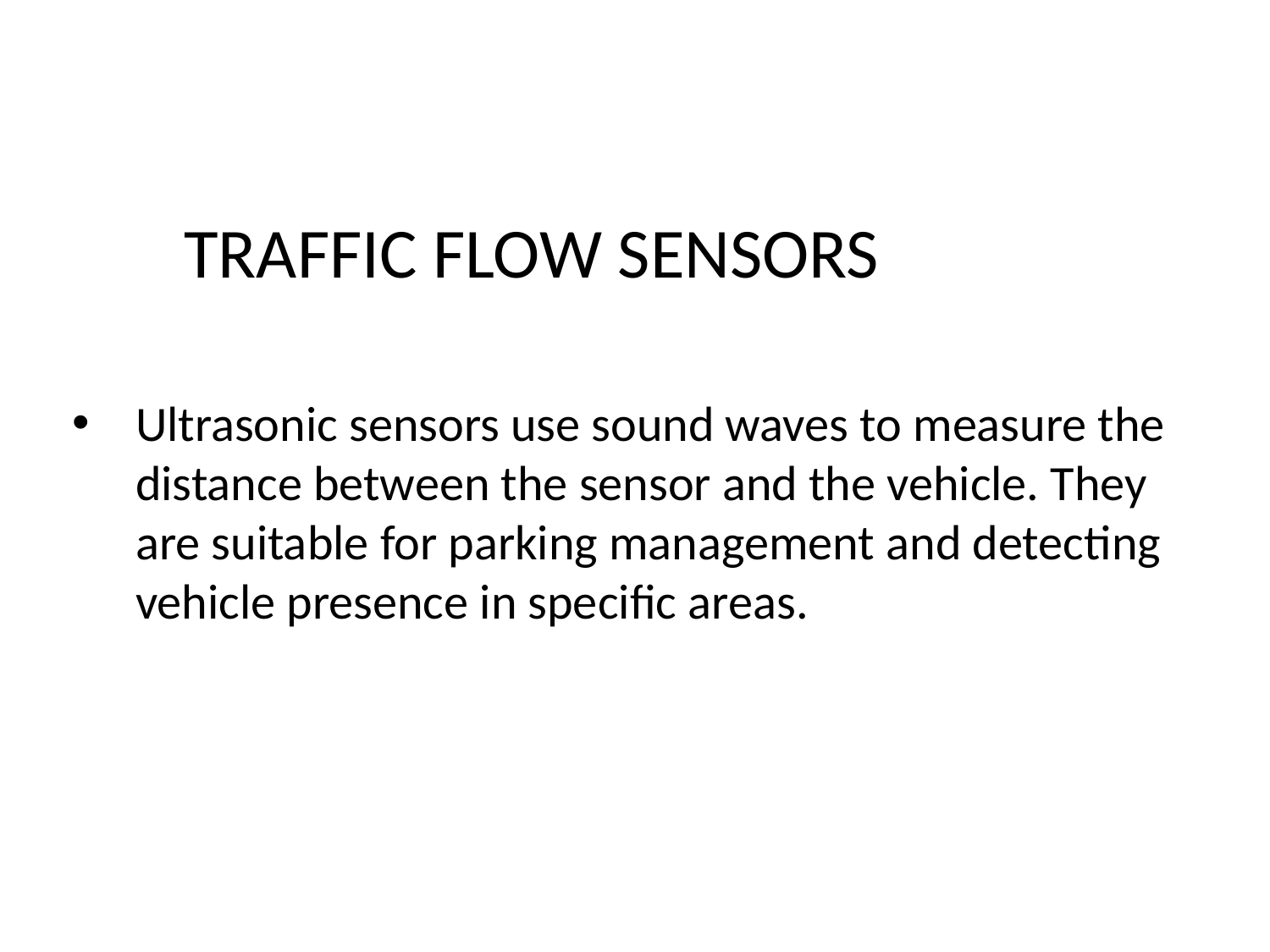

# TRAFFIC FLOW SENSORS
Ultrasonic sensors use sound waves to measure the distance between the sensor and the vehicle. They are suitable for parking management and detecting vehicle presence in specific areas.